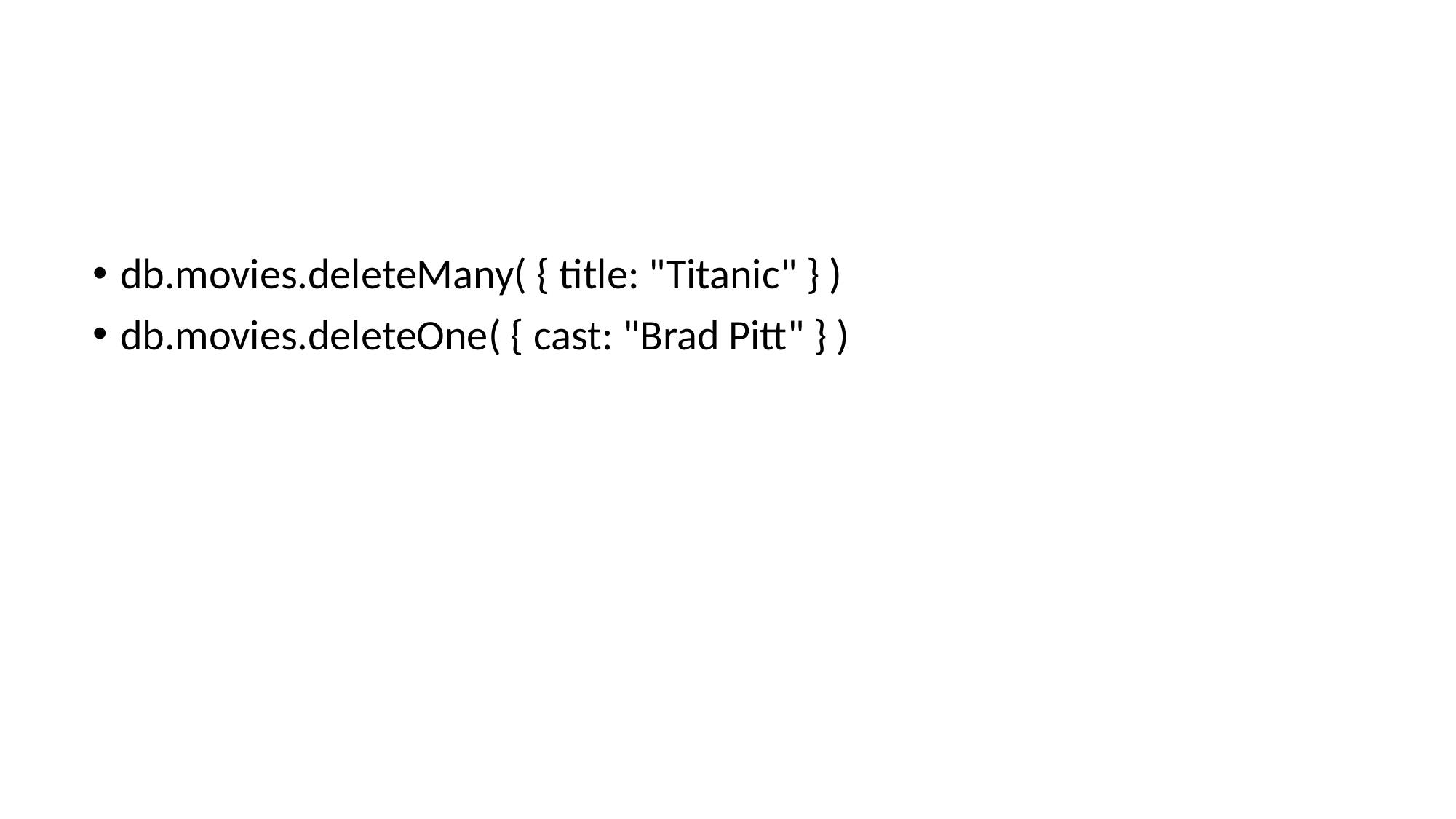

#
db.movies.deleteMany( { title: "Titanic" } )
db.movies.deleteOne( { cast: "Brad Pitt" } )